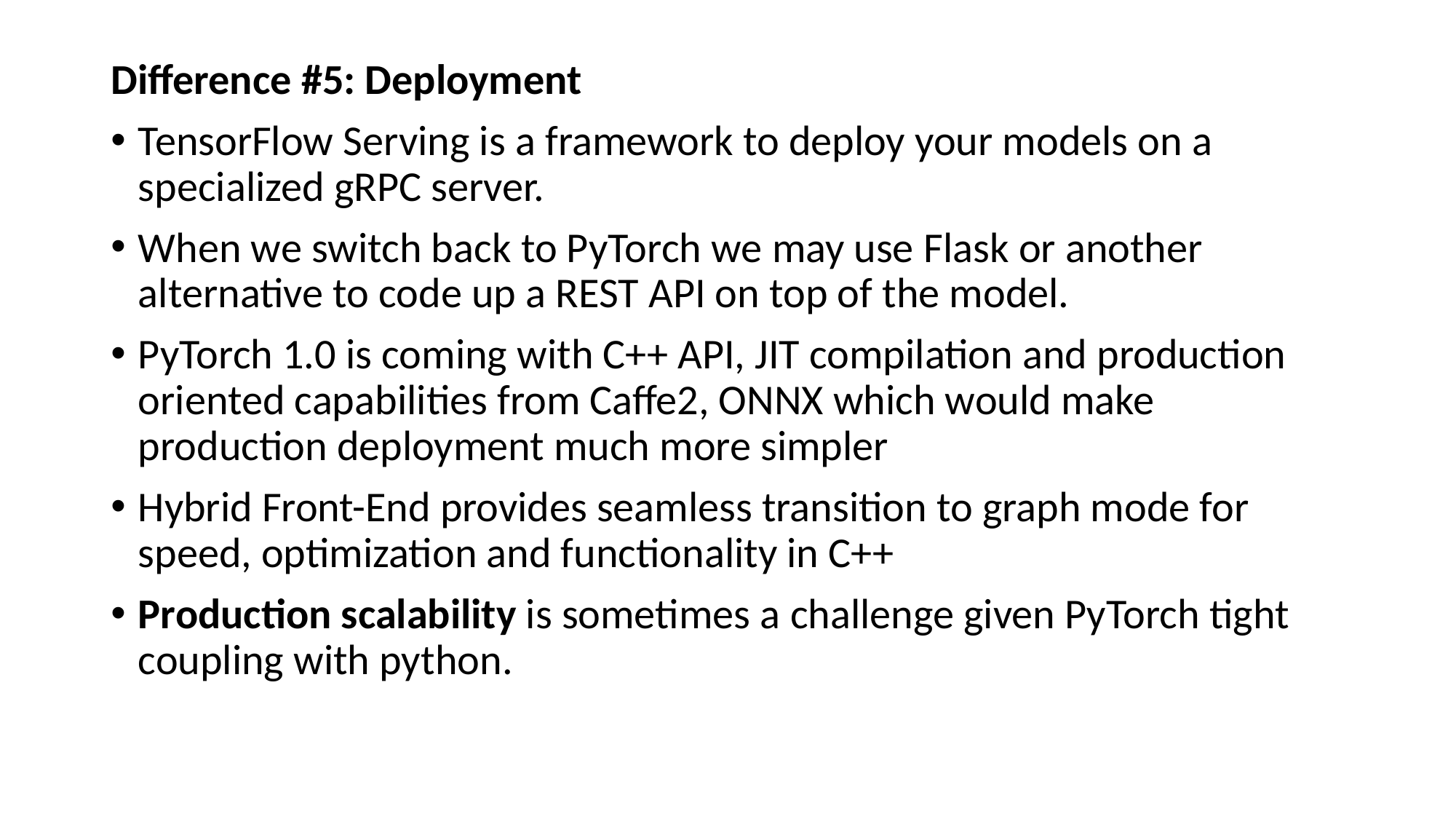

Difference #5: Deployment
TensorFlow Serving is a framework to deploy your models on a specialized gRPC server.
When we switch back to PyTorch we may use Flask or another alternative to code up a REST API on top of the model.
PyTorch 1.0 is coming with C++ API, JIT compilation and production oriented capabilities from Caffe2, ONNX which would make production deployment much more simpler
Hybrid Front-End provides seamless transition to graph mode for speed, optimization and functionality in C++
Production scalability is sometimes a challenge given PyTorch tight coupling with python.